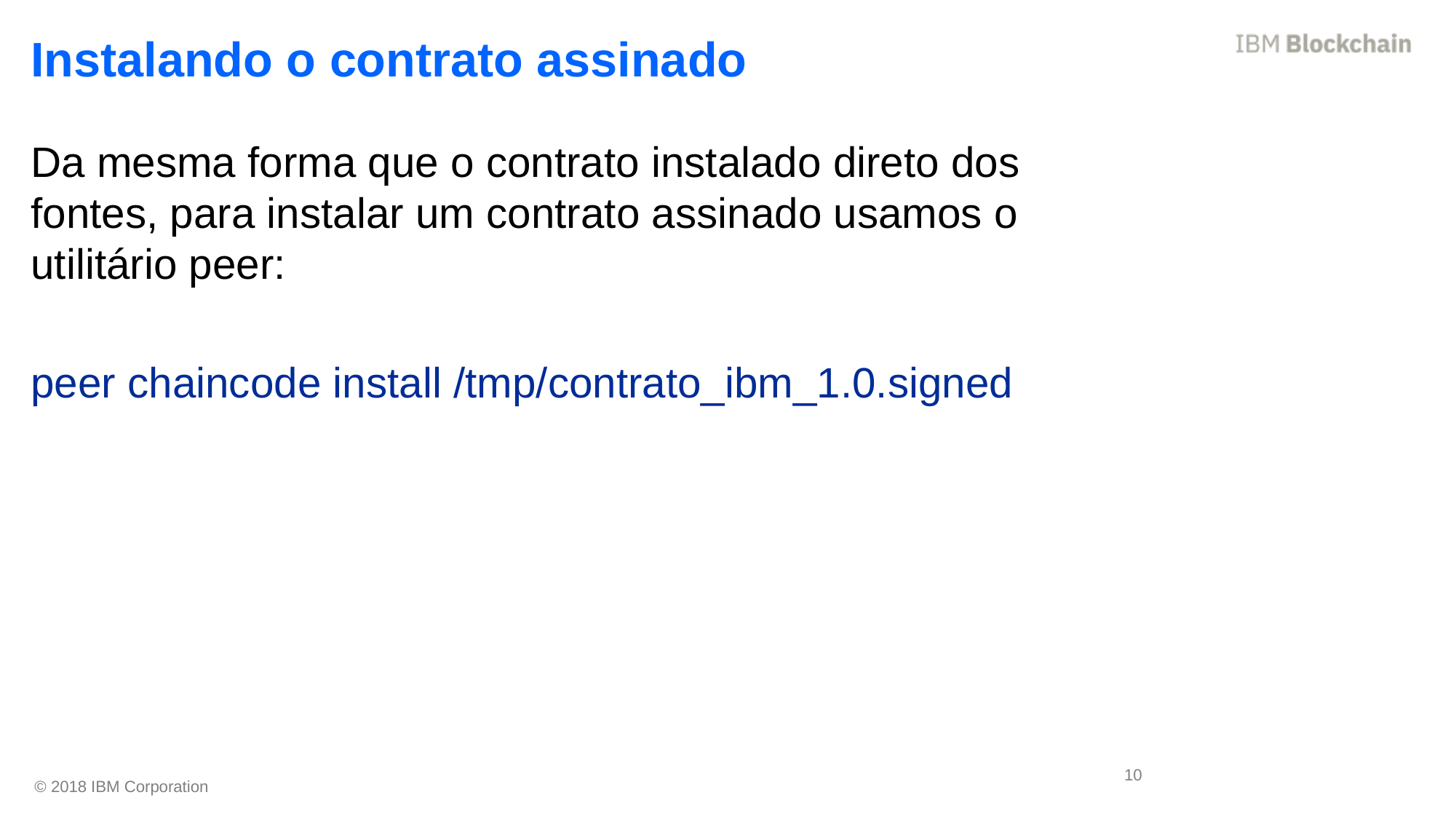

Instalando o contrato assinado
Da mesma forma que o contrato instalado direto dos fontes, para instalar um contrato assinado usamos o utilitário peer:

peer chaincode install /tmp/contrato_ibm_1.0.signed
10